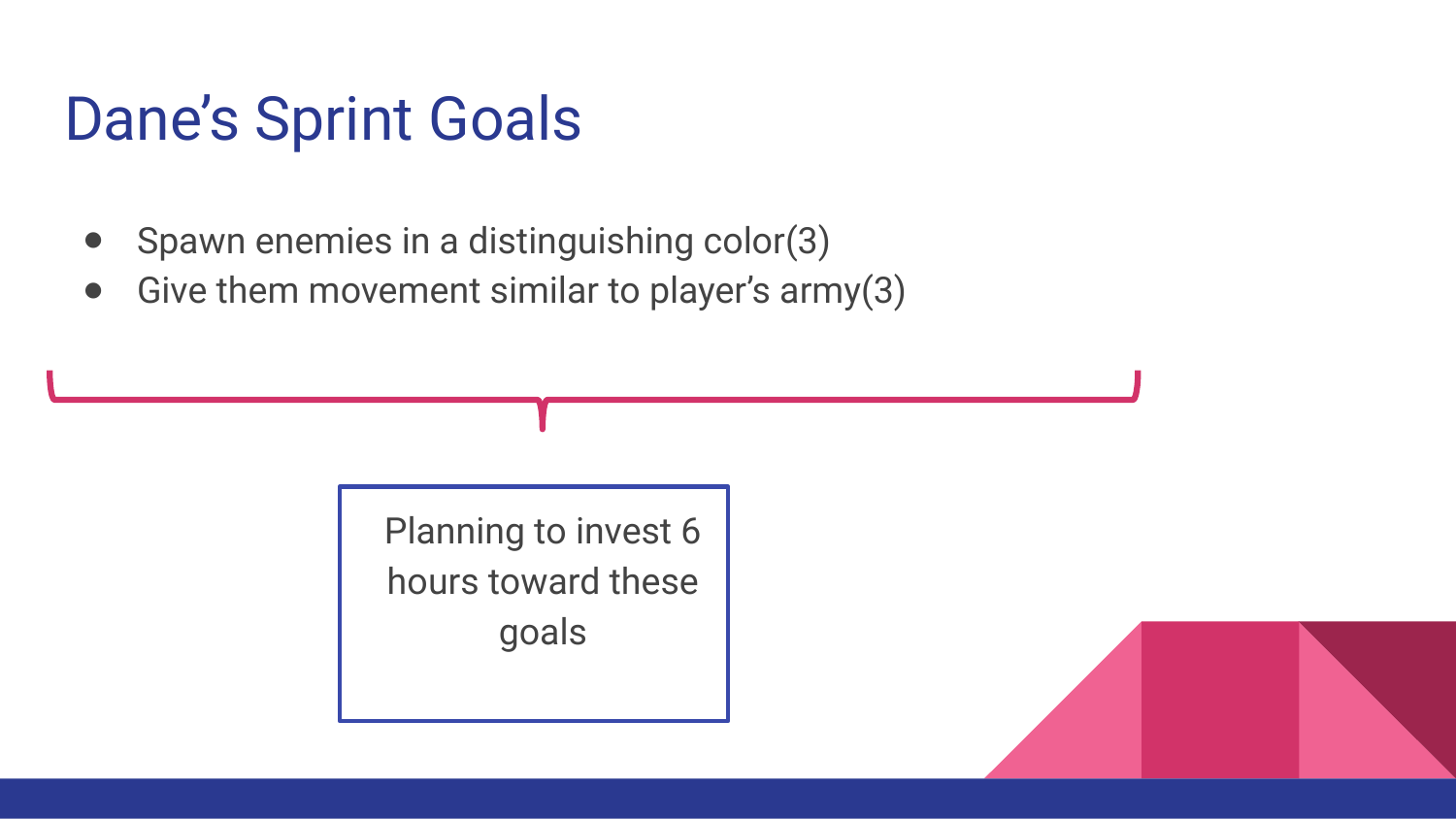

# Dane’s Sprint Goals
Spawn enemies in a distinguishing color(3)
Give them movement similar to player’s army(3)
Planning to invest 6 hours toward these goals